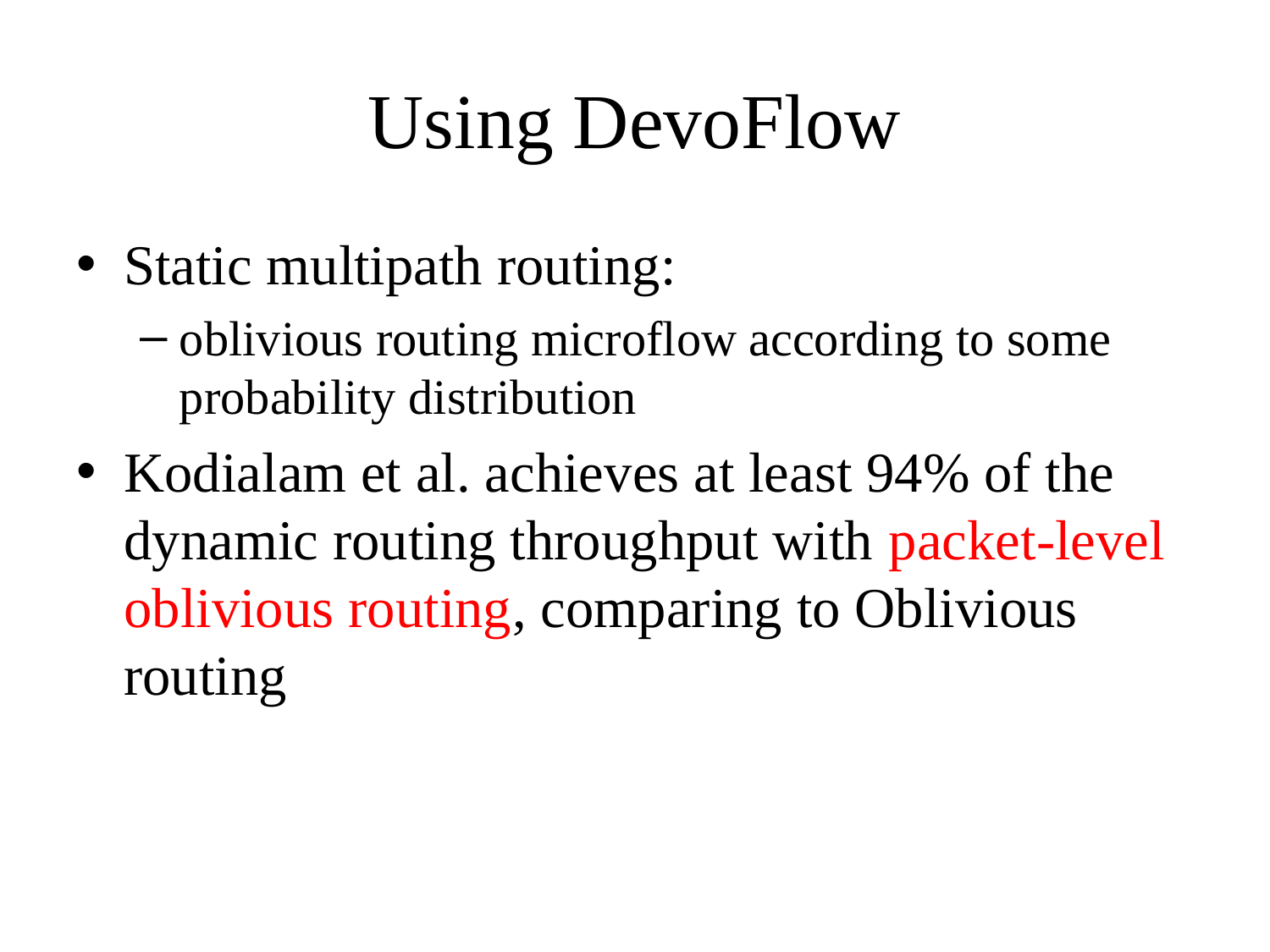

# Using DevoFlow
Static multipath routing:
oblivious routing microflow according to some probability distribution
Kodialam et al. achieves at least 94% of the dynamic routing throughput with packet-level oblivious routing, comparing to Oblivious routing